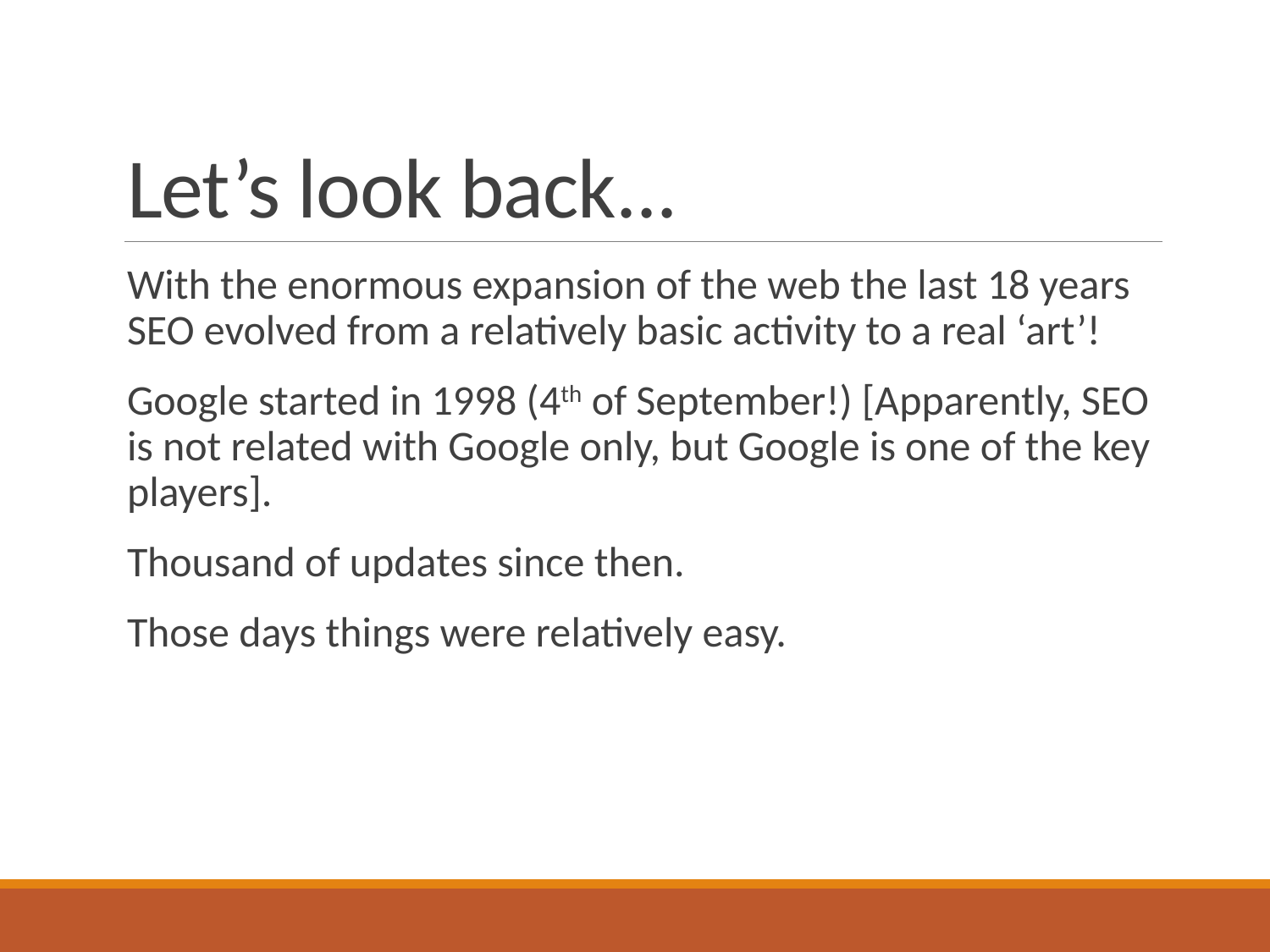

# Let’s look back...
With the enormous expansion of the web the last 18 years SEO evolved from a relatively basic activity to a real ‘art’!
Google started in 1998 (4th of September!) [Apparently, SEO is not related with Google only, but Google is one of the key players].
Thousand of updates since then.
Those days things were relatively easy.